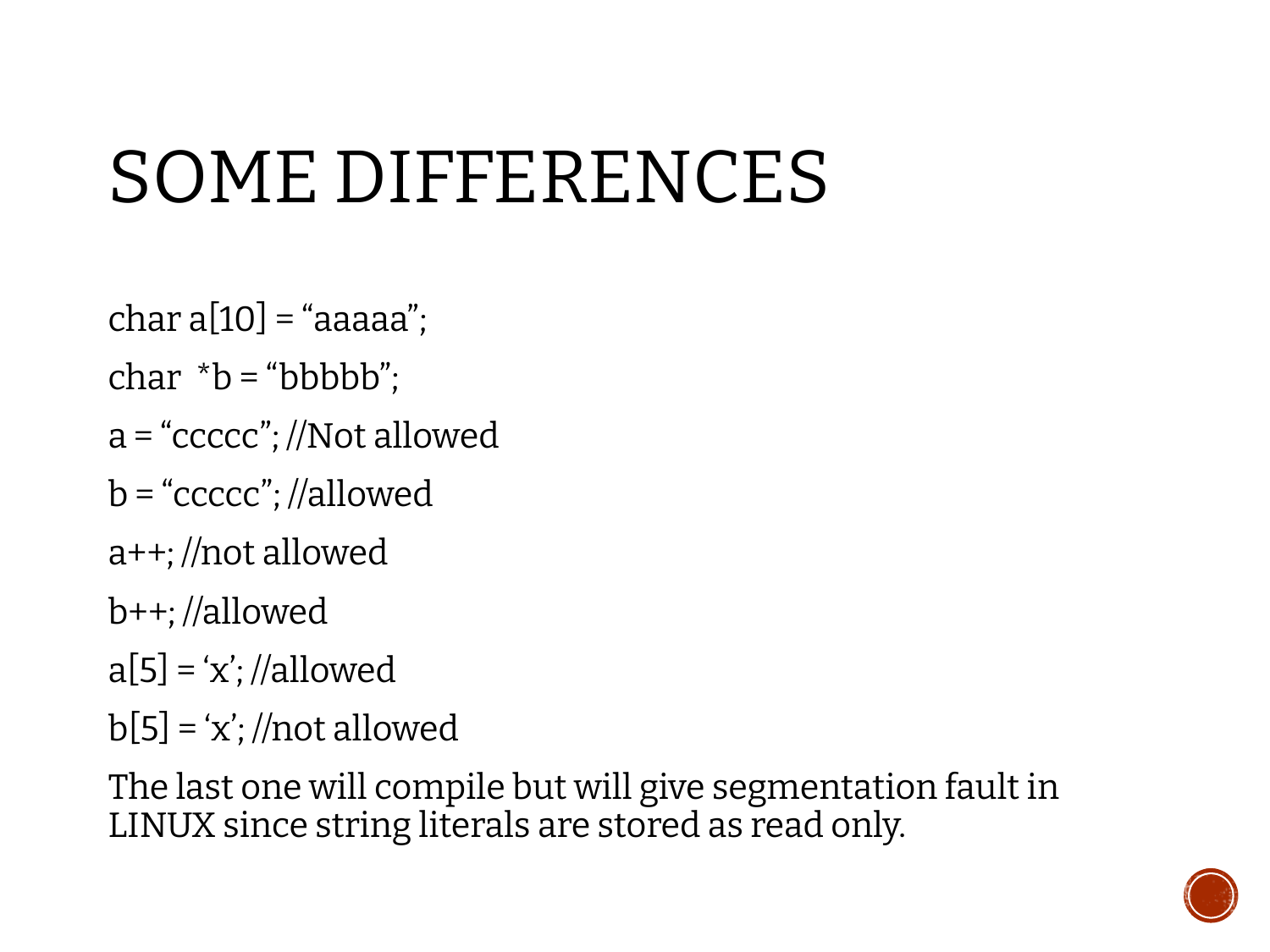

# Some Differences
char a[10] = “aaaaa”;
char  *b = “bbbbb”;
a = “ccccc”; //Not allowed
b = “ccccc”; //allowed
a++; //not allowed
b++; //allowed
a[5] = ‘x’; //allowed
b[5] = ‘x’; //not allowed
The last one will compile but will give segmentation fault in LINUX since string literals are stored as read only.